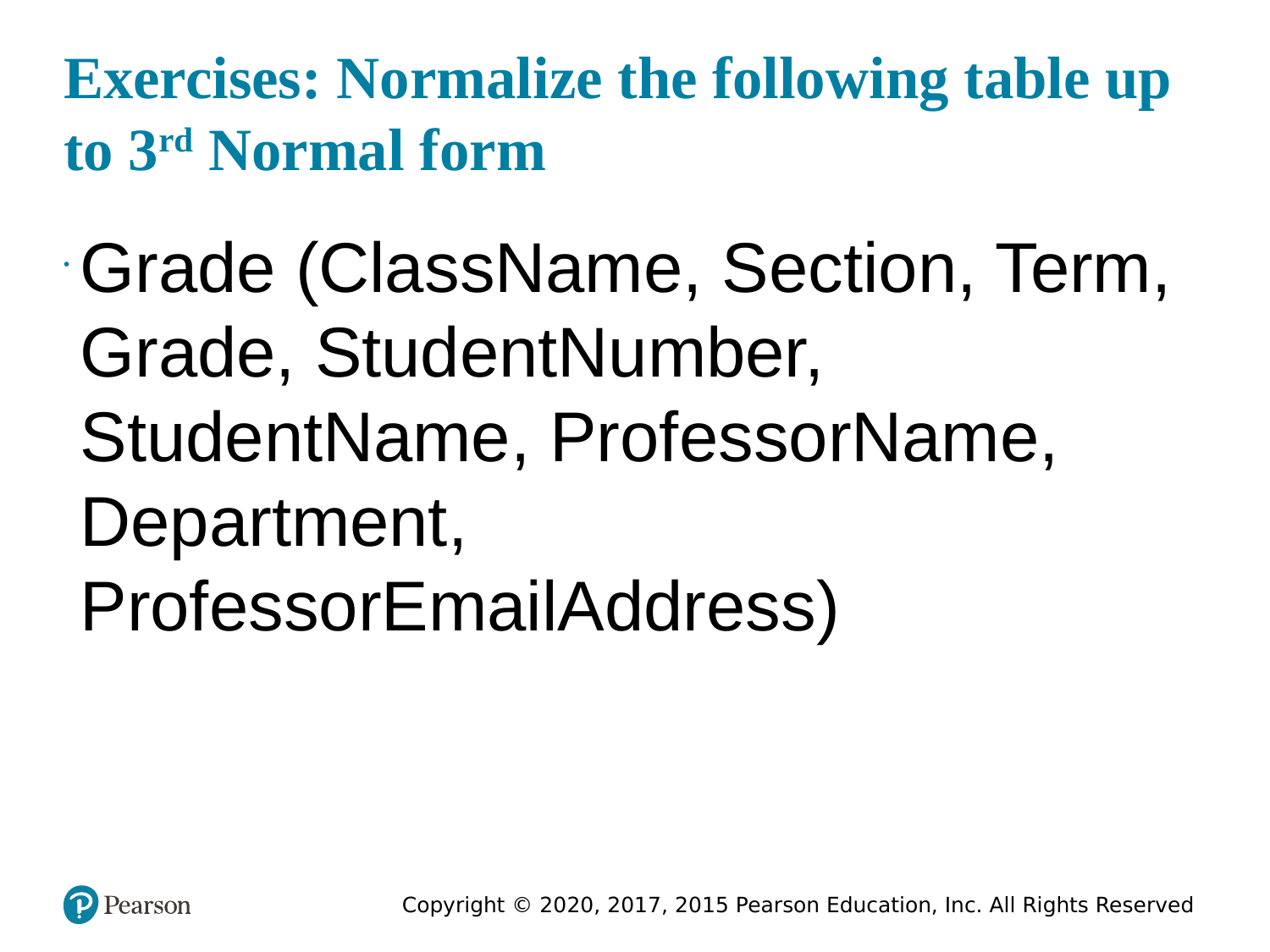

# Exercises: Normalize the following table up to 3rd Normal form
Grade (ClassName, Section, Term, Grade, StudentNumber, StudentName, ProfessorName, Department, ProfessorEmailAddress)